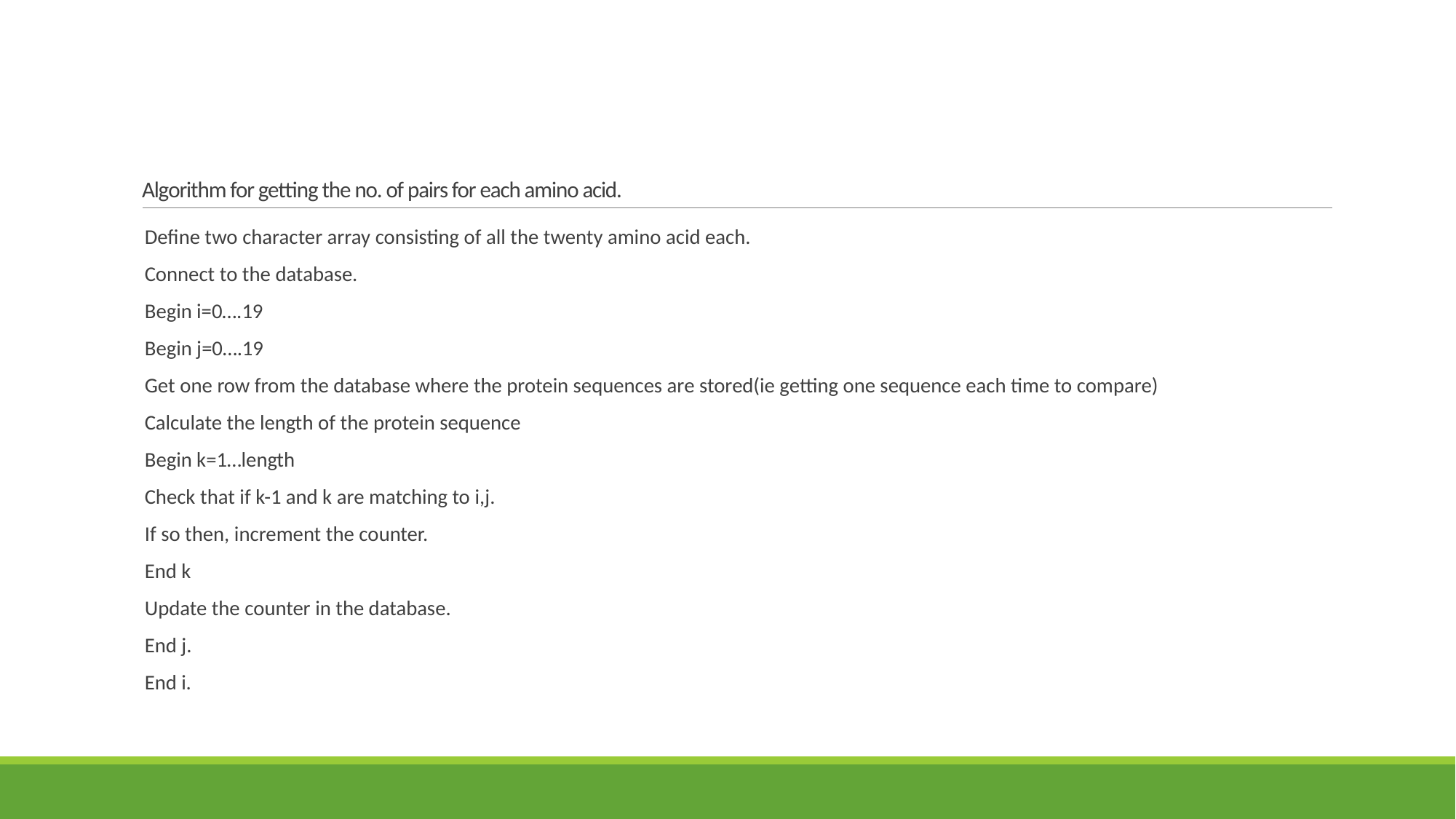

# Algorithm for getting the no. of pairs for each amino acid.
Define two character array consisting of all the twenty amino acid each.
Connect to the database.
Begin i=0….19
Begin j=0….19
Get one row from the database where the protein sequences are stored(ie getting one sequence each time to compare)
Calculate the length of the protein sequence
Begin k=1…length
Check that if k-1 and k are matching to i,j.
If so then, increment the counter.
End k
Update the counter in the database.
End j.
End i.